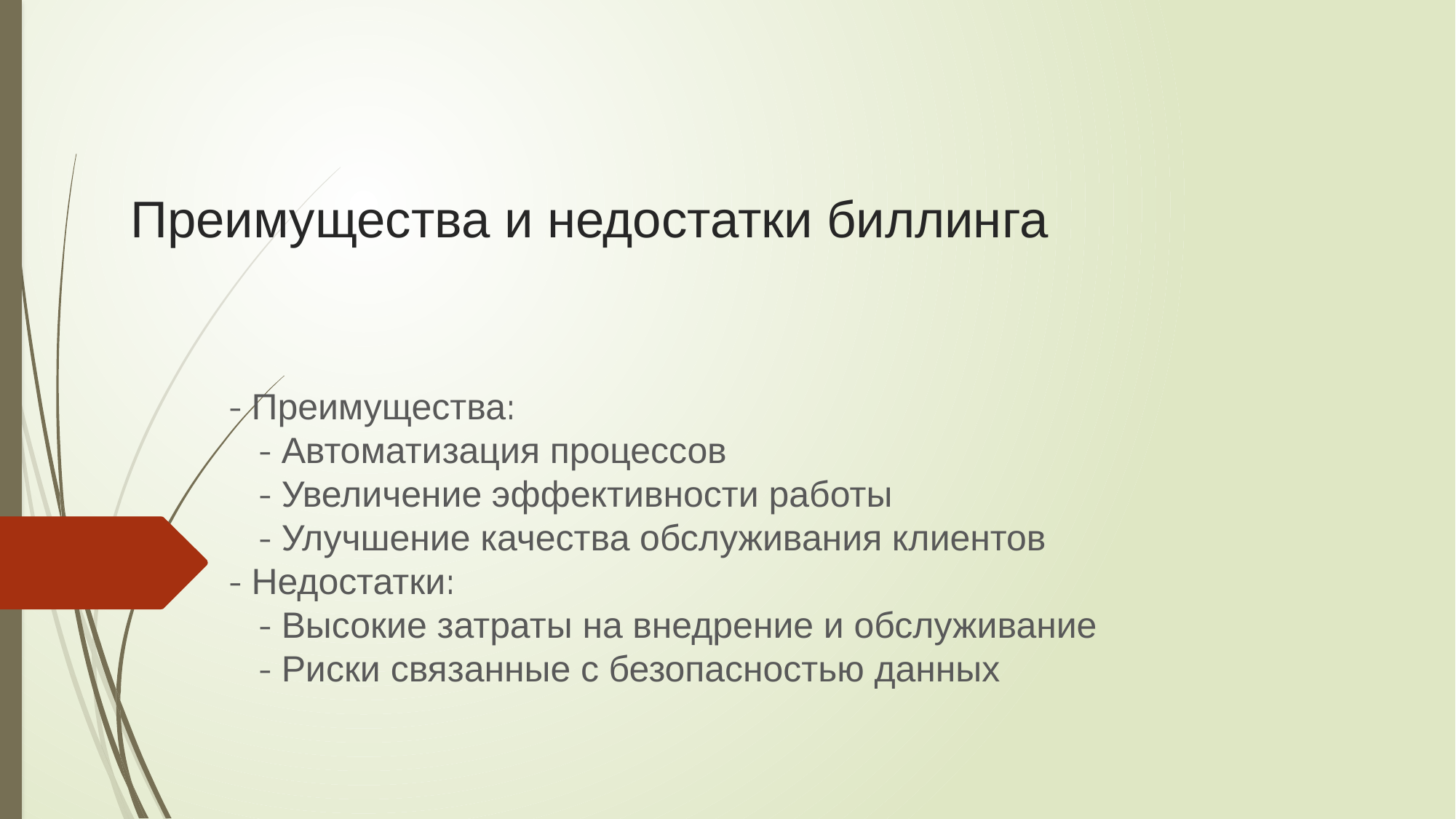

# Преимущества и недостатки биллинга
- Преимущества:
   - Автоматизация процессов
   - Увеличение эффективности работы
   - Улучшение качества обслуживания клиентов
- Недостатки:
   - Высокие затраты на внедрение и обслуживание
   - Риски связанные с безопасностью данных